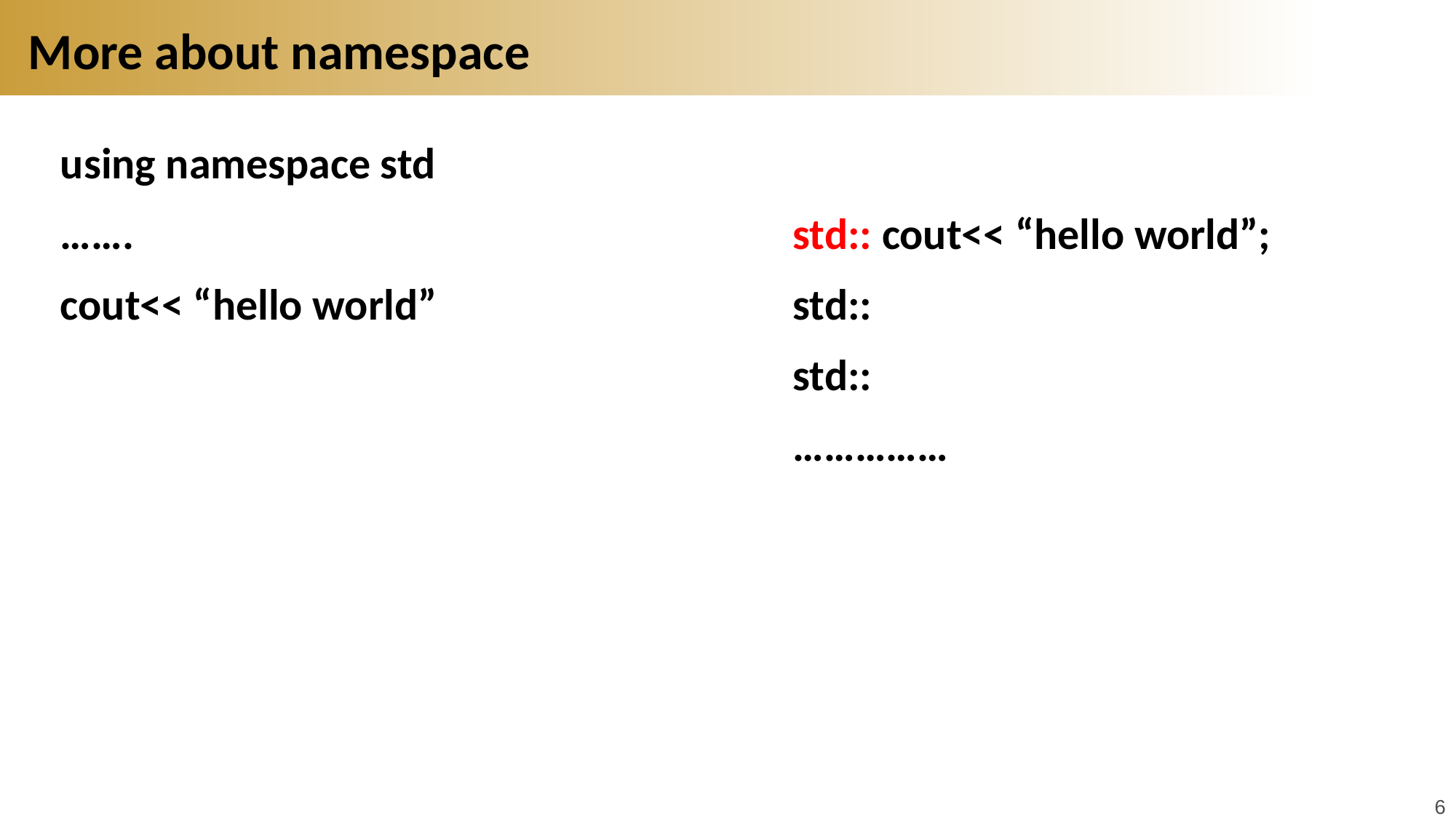

# More about namespace
using namespace std
…….
cout<< “hello world”

std:: cout<< “hello world”;
std::
std::
……………

6